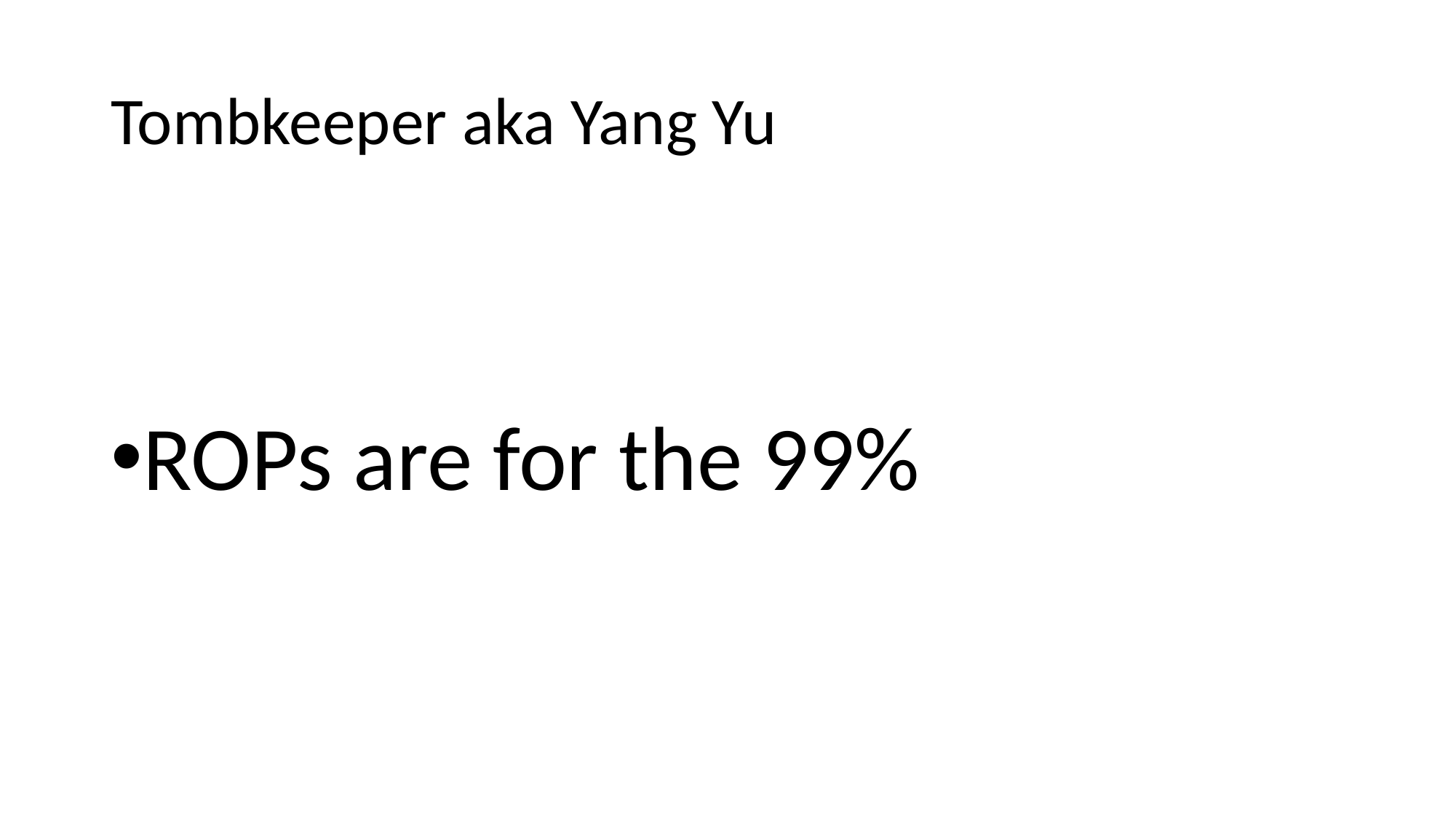

# Tombkeeper aka Yang Yu

ROPs are for the 99%